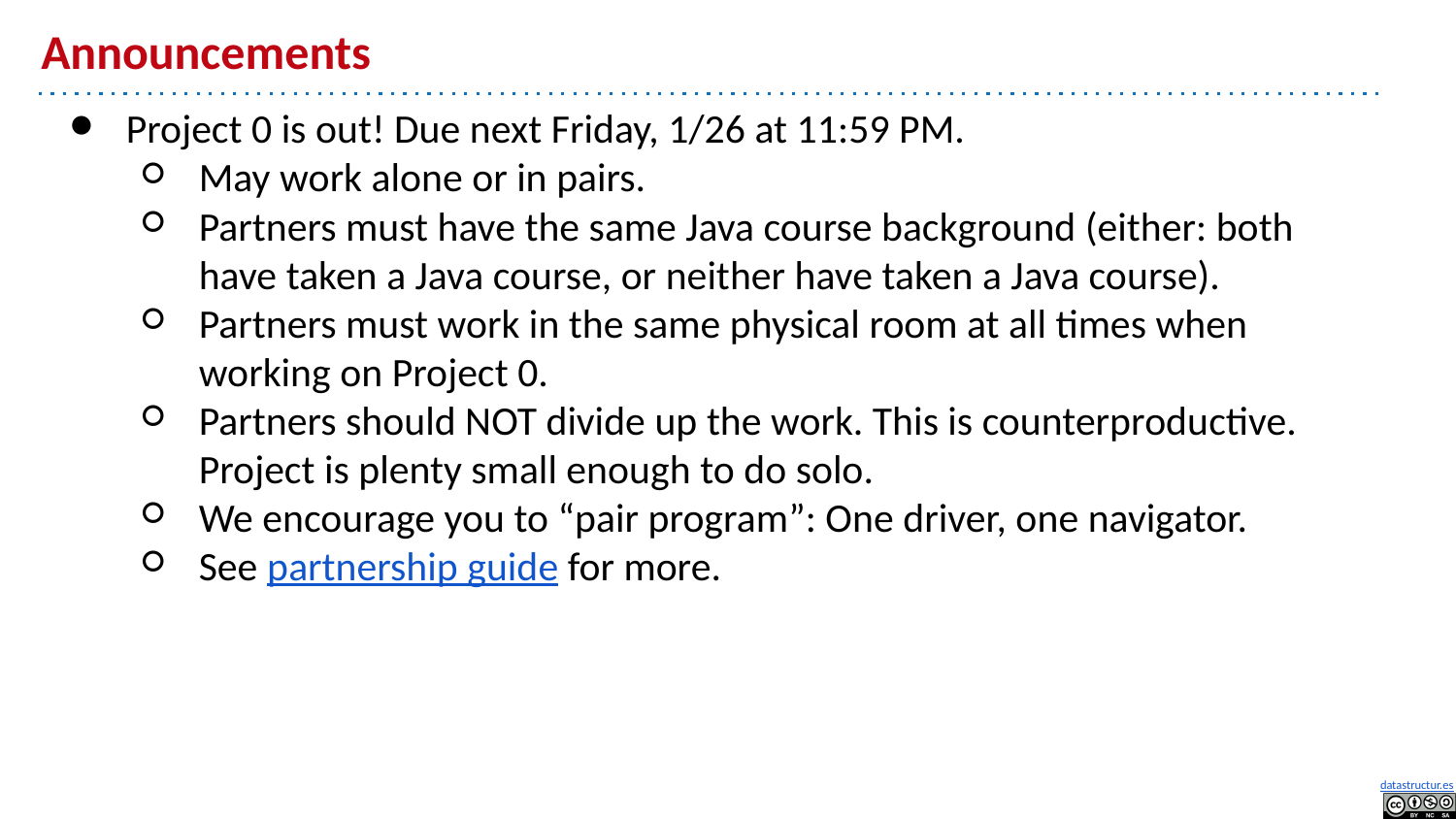

# Announcements
Project 0 is out! Due next Friday, 1/26 at 11:59 PM.
May work alone or in pairs.
Partners must have the same Java course background (either: both have taken a Java course, or neither have taken a Java course).
Partners must work in the same physical room at all times when working on Project 0.
Partners should NOT divide up the work. This is counterproductive. Project is plenty small enough to do solo.
We encourage you to “pair program”: One driver, one navigator.
See partnership guide for more.